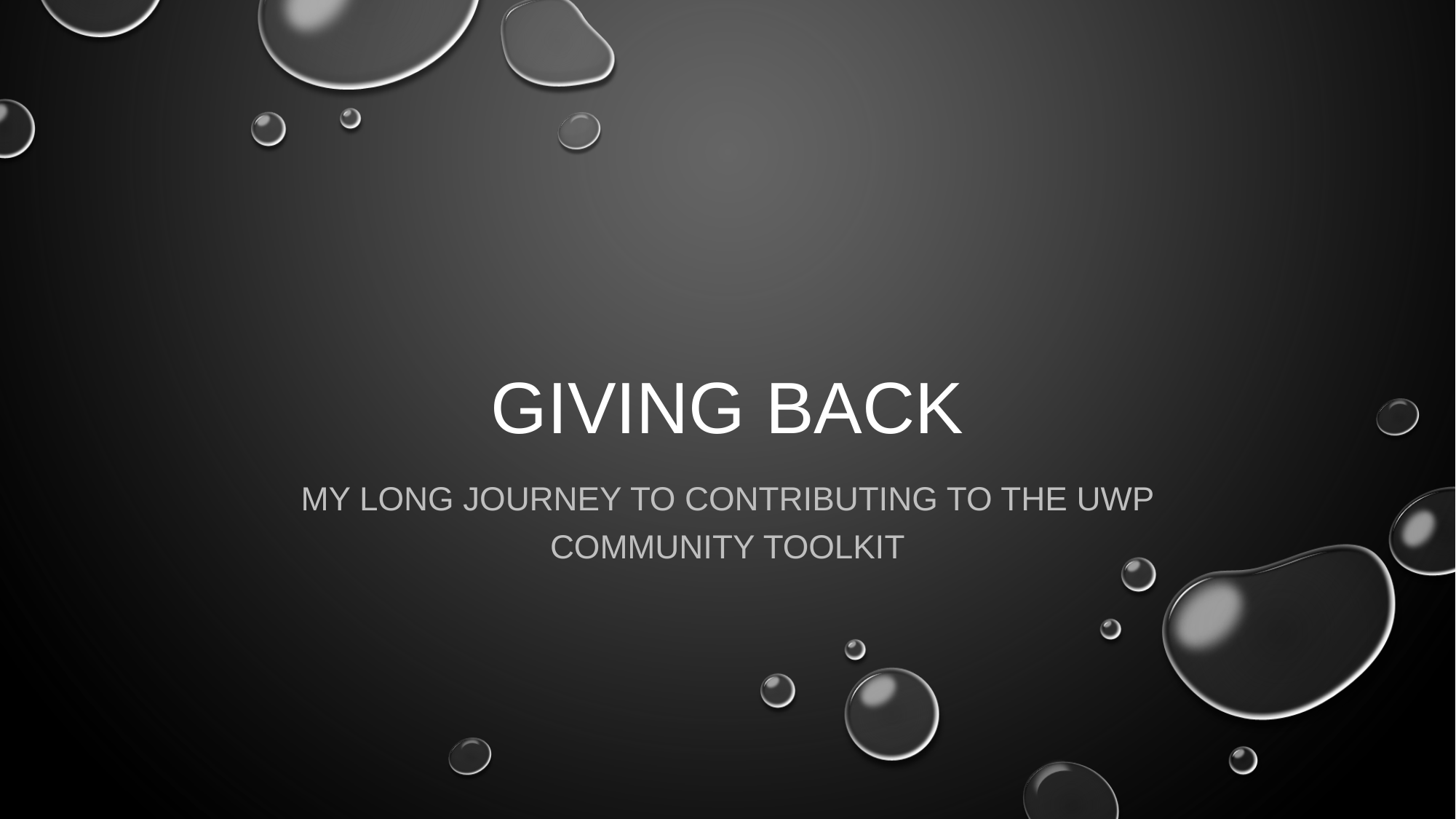

# GIVING BACK
MY long journey to contributing to the uwp community toolkit